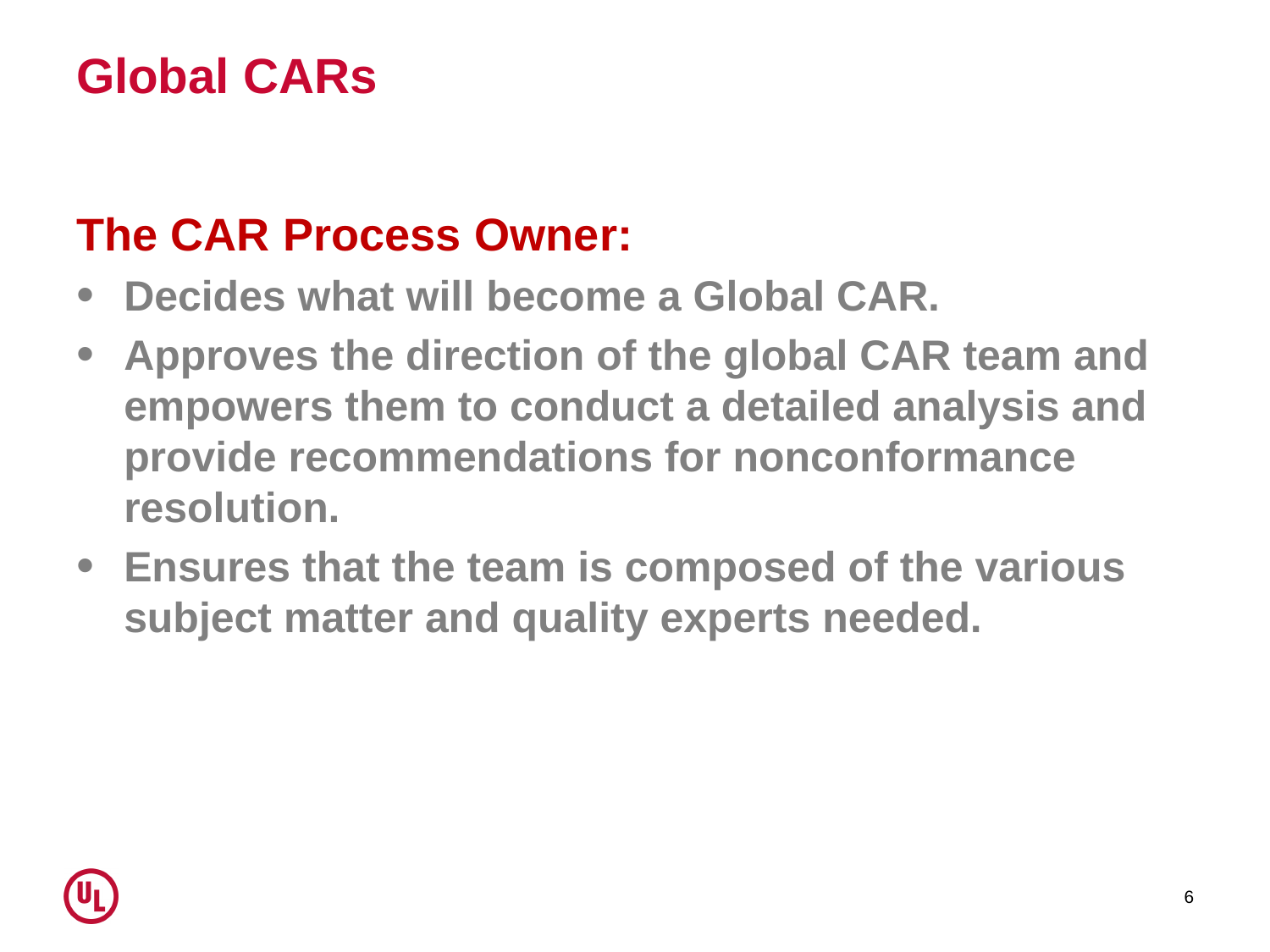

# Global CARs
The CAR Process Owner:
Decides what will become a Global CAR.
Approves the direction of the global CAR team and empowers them to conduct a detailed analysis and provide recommendations for nonconformance resolution.
Ensures that the team is composed of the various subject matter and quality experts needed.
6